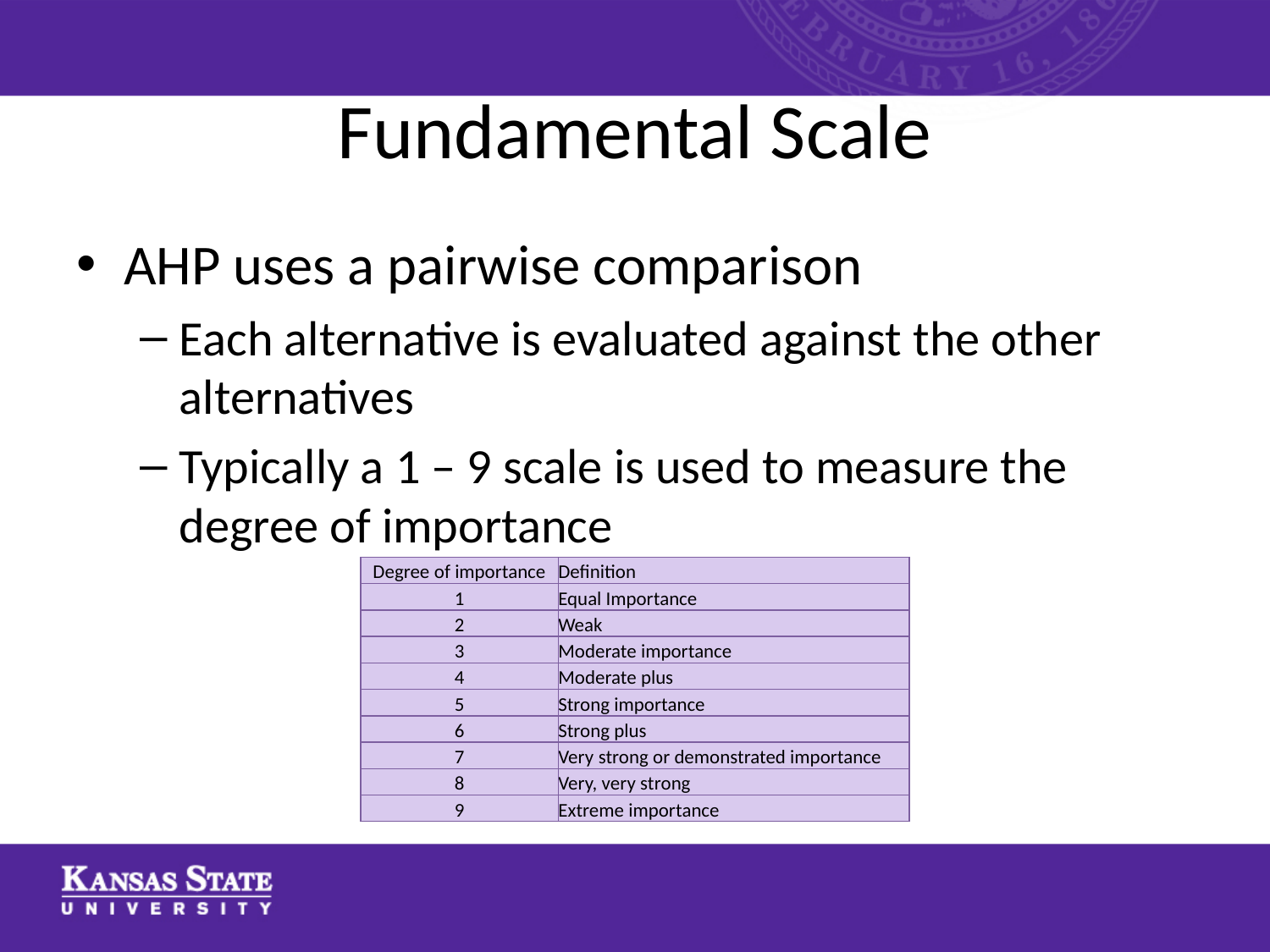

# Fundamental Scale
AHP uses a pairwise comparison
Each alternative is evaluated against the other alternatives
Typically a 1 – 9 scale is used to measure the degree of importance

| Degree of importance | Definition |
| --- | --- |
| 1 | Equal Importance |
| 2 | Weak |
| 3 | Moderate importance |
| 4 | Moderate plus |
| 5 | Strong importance |
| 6 | Strong plus |
| 7 | Very strong or demonstrated importance |
| 8 | Very, very strong |
| 9 | Extreme importance |